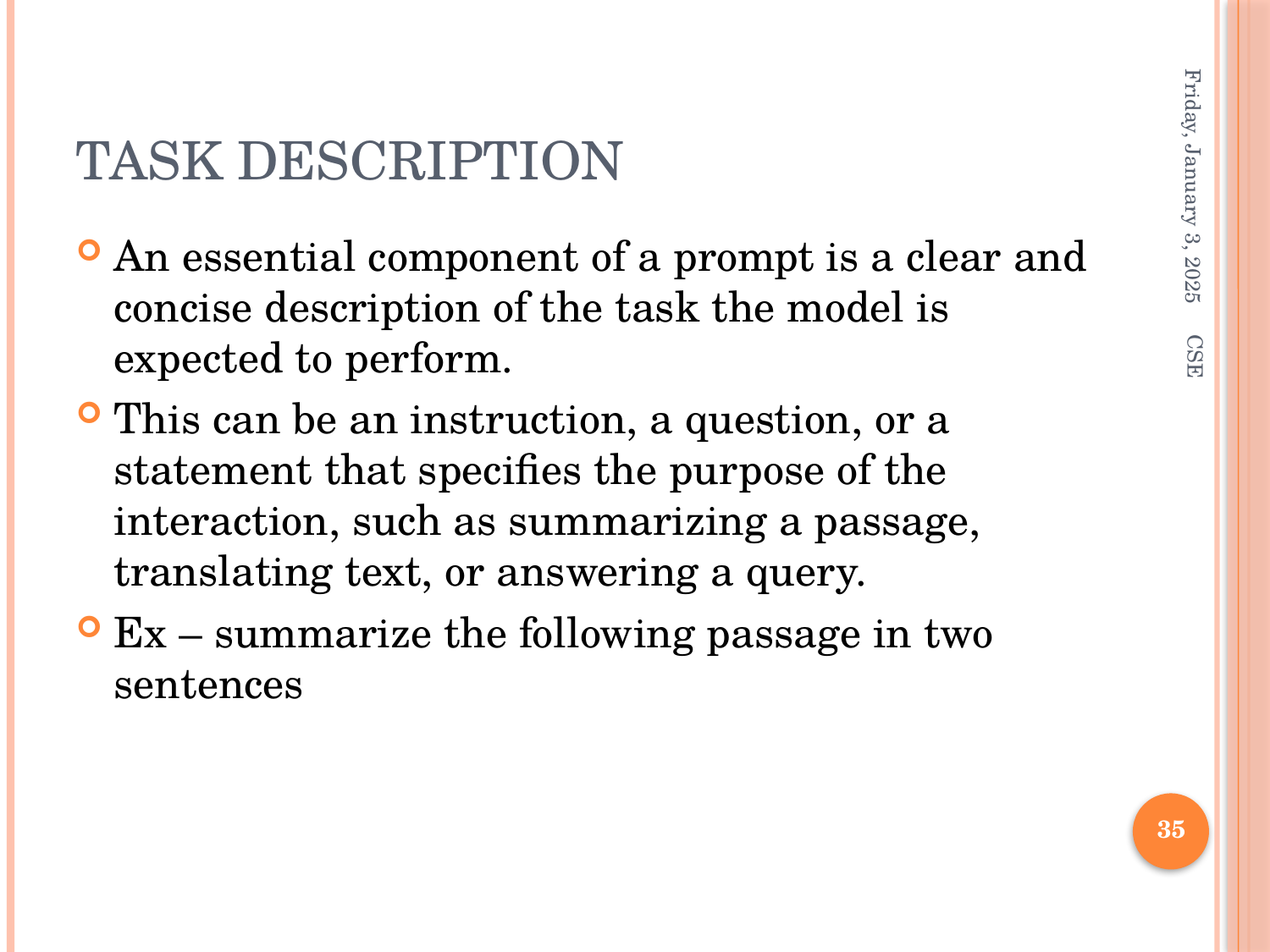

# Task description
Friday, January 3, 2025
An essential component of a prompt is a clear and concise description of the task the model is expected to perform.
This can be an instruction, a question, or a statement that specifies the purpose of the interaction, such as summarizing a passage, translating text, or answering a query.
Ex – summarize the following passage in two sentences
CSE
35